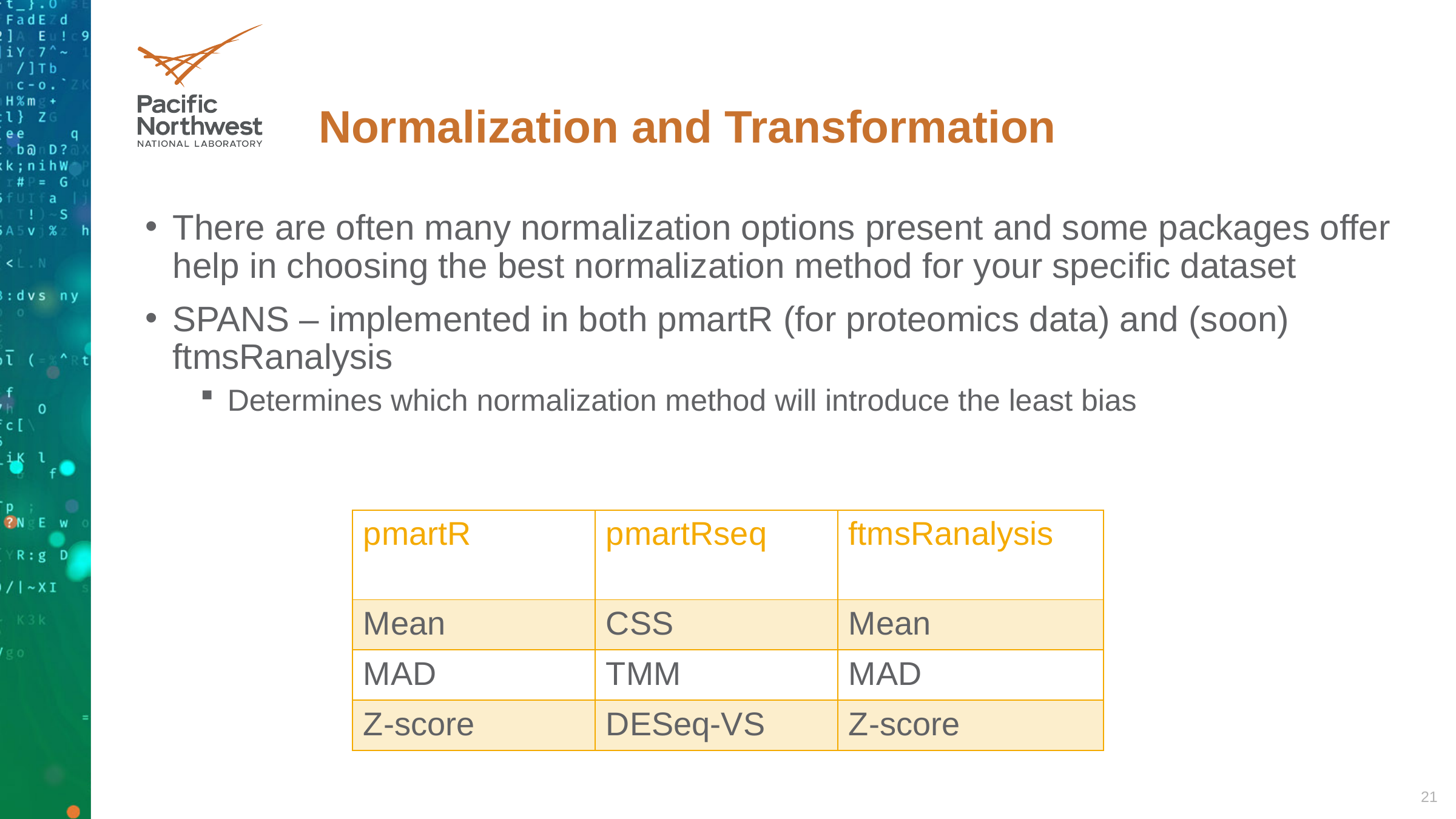

# Normalization and Transformation
There are often many normalization options present and some packages offer help in choosing the best normalization method for your specific dataset
SPANS – implemented in both pmartR (for proteomics data) and (soon) ftmsRanalysis
Determines which normalization method will introduce the least bias
| pmartR | pmartRseq | ftmsRanalysis |
| --- | --- | --- |
| Mean | CSS | Mean |
| MAD | TMM | MAD |
| Z-score | DESeq-VS | Z-score |
21